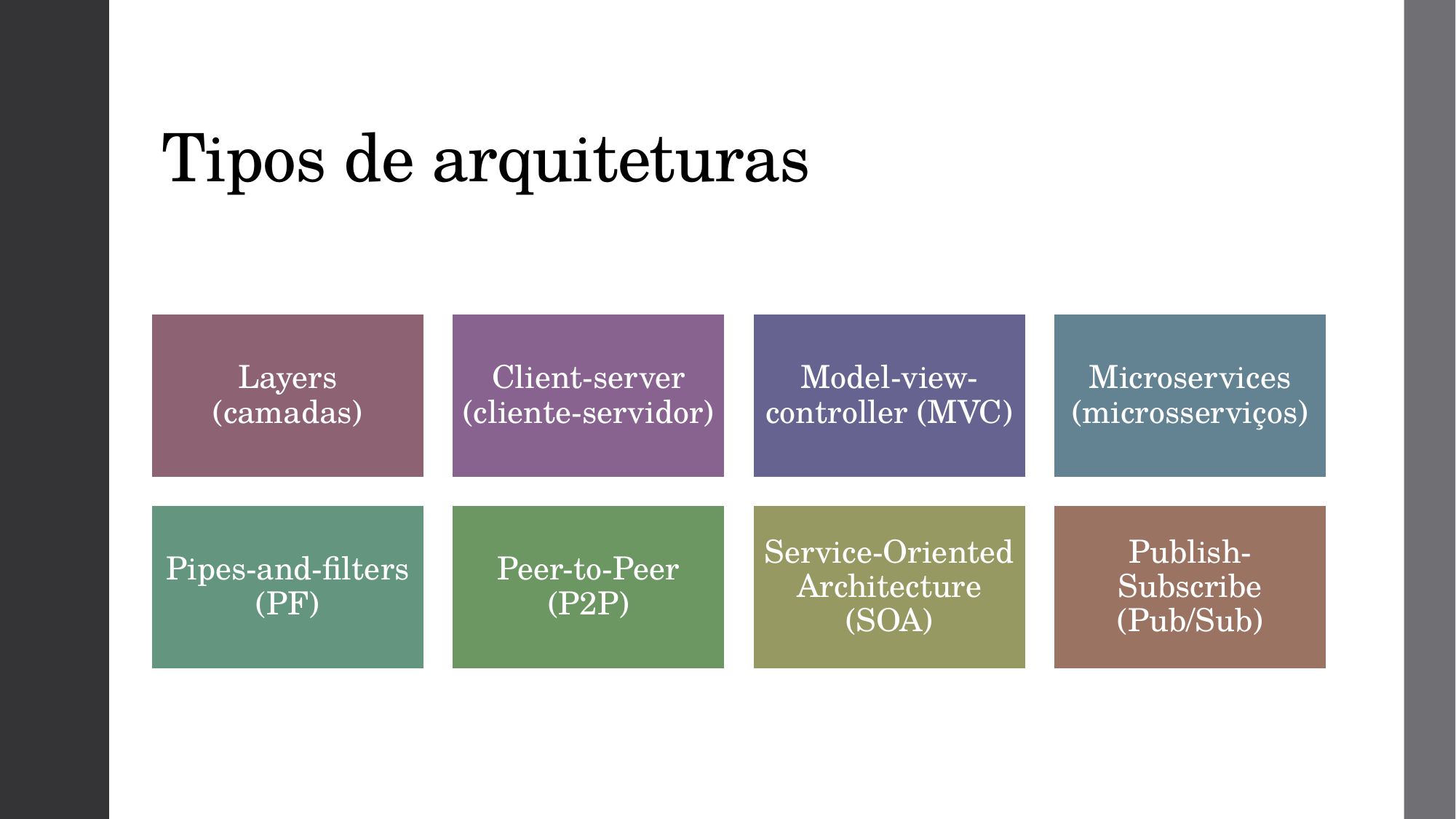

# Tipos de arquiteturas
Layers (camadas)
Client-server (cliente-servidor)
Model-view-controller (MVC)
Microservices (microsserviços)
Pipes-and-filters (PF)
Peer-to-Peer (P2P)
Service-Oriented Architecture (SOA)
Publish-Subscribe (Pub/Sub)